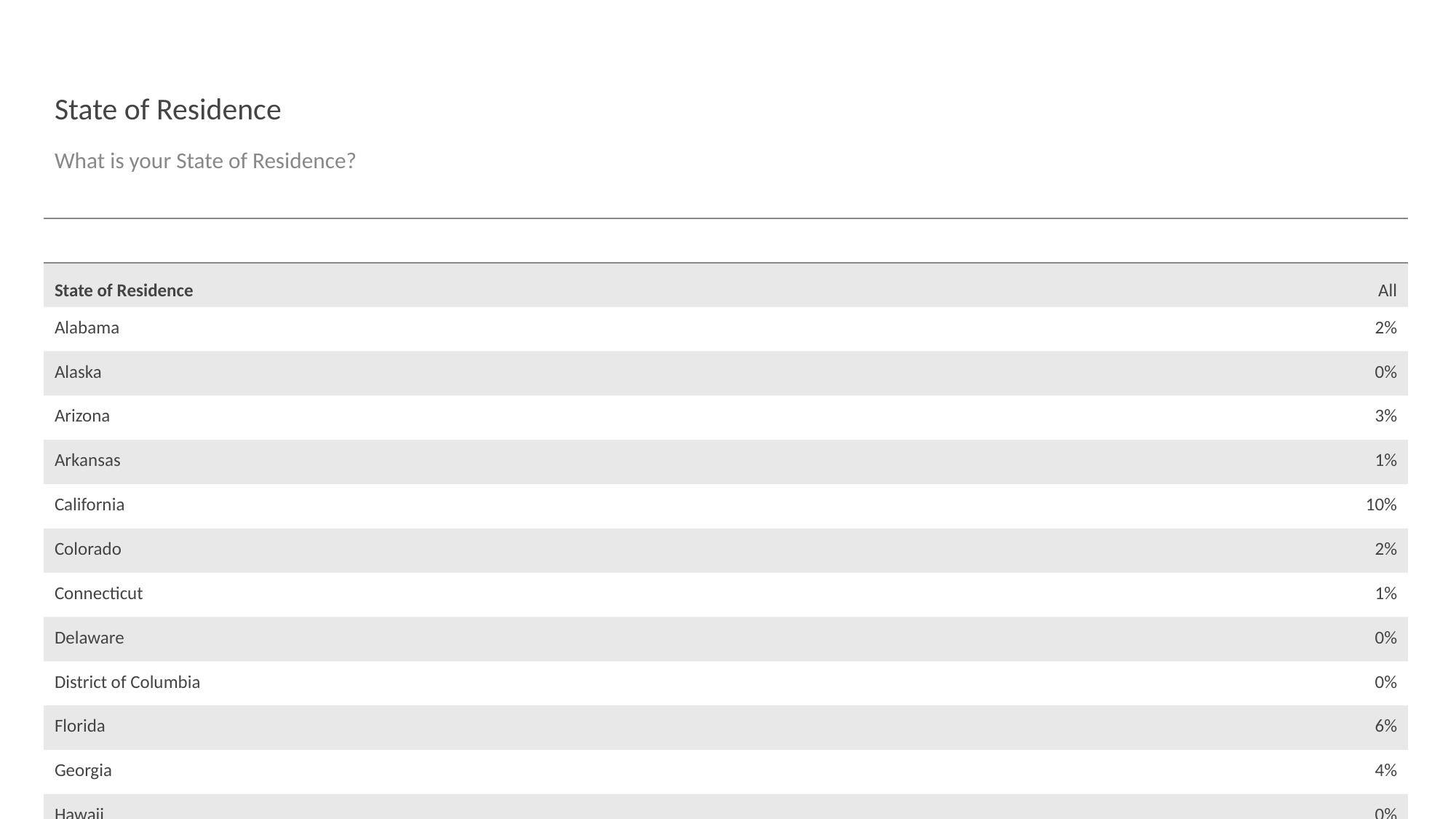

# State of Residence
What is your State of Residence?
|  |  |
| --- | --- |
| State of Residence | All |
| Alabama | 2% |
| Alaska | 0% |
| Arizona | 3% |
| Arkansas | 1% |
| California | 10% |
| Colorado | 2% |
| Connecticut | 1% |
| Delaware | 0% |
| District of Columbia | 0% |
| Florida | 6% |
| Georgia | 4% |
| Hawaii | 0% |
| Idaho | 1% |
| Illinois | 4% |
| Indiana | 2% |
| Iowa | 1% |
| Kansas | 1% |
| Kentucky | 1% |
| Louisiana | 1% |
| Maine | 0% |
| Maryland | 2% |
| Massachusetts | 1% |
| Michigan | 3% |
| Minnesota | 2% |
| Mississippi | 1% |
| Missouri | 2% |
| Montana | 0% |
| Nebraska | 1% |
| Nevada | 1% |
| New Hampshire | 0% |
| New Jersey | 1% |
| New Mexico | 1% |
| New York | 8% |
| North Carolina | 3% |
| North Dakota | 1% |
| Ohio | 4% |
| Oklahoma | 1% |
| Oregon | 2% |
| Pennsylvania | 4% |
| Rhode Island | 0% |
| South Carolina | 1% |
| South Dakota | 0% |
| Tennessee | 3% |
| Texas | 9% |
| Utah | 1% |
| Vermont | 0% |
| Virginia | 2% |
| Washington | 3% |
| West Virginia | 1% |
| Wisconsin | 2% |
| Wyoming | 0% |
| Unweighted N | 2158 |